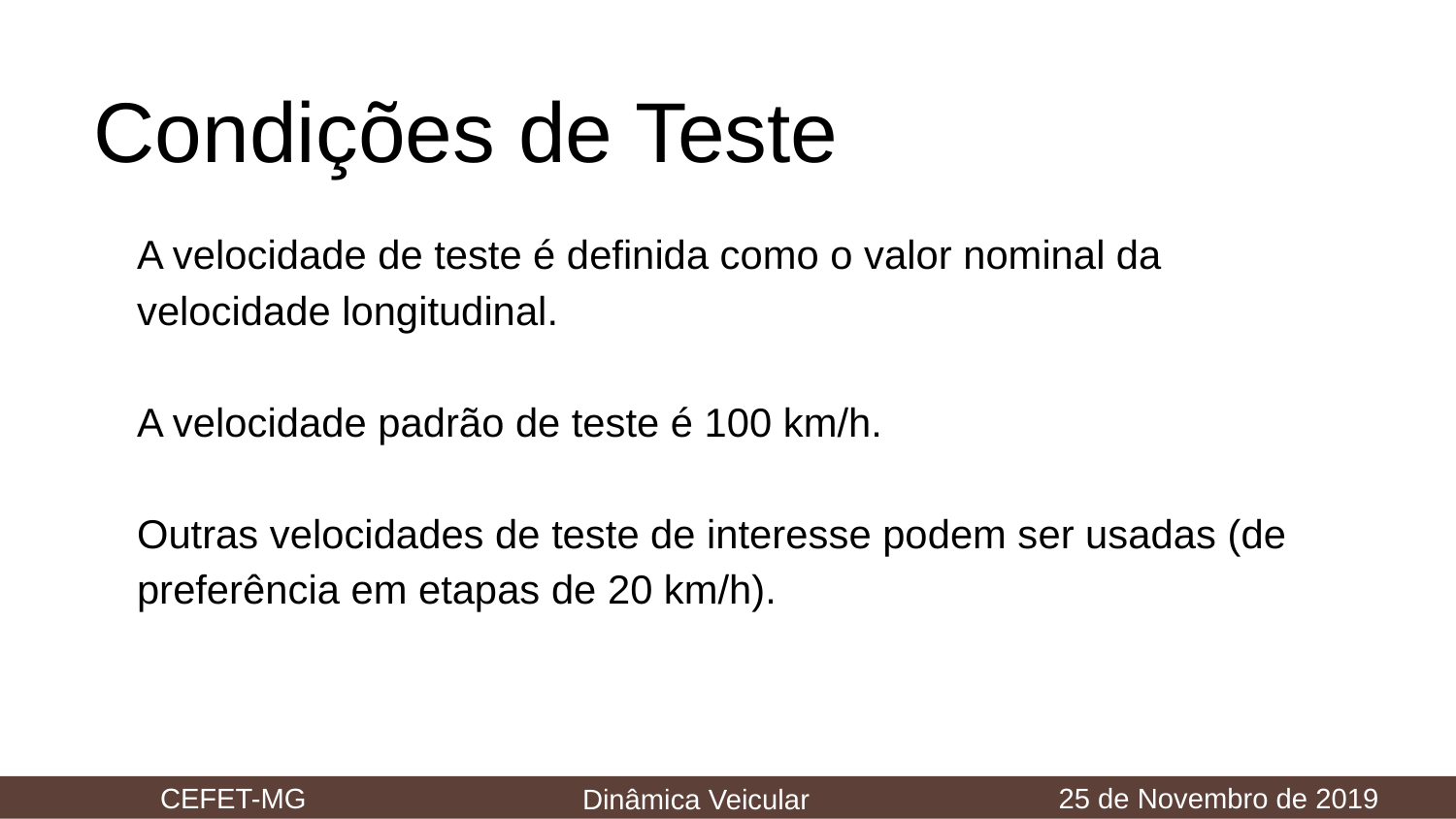

# Condições de Teste
A velocidade de teste é definida como o valor nominal da velocidade longitudinal.

A velocidade padrão de teste é 100 km/h.

Outras velocidades de teste de interesse podem ser usadas (de preferência em etapas de 20 km/h).